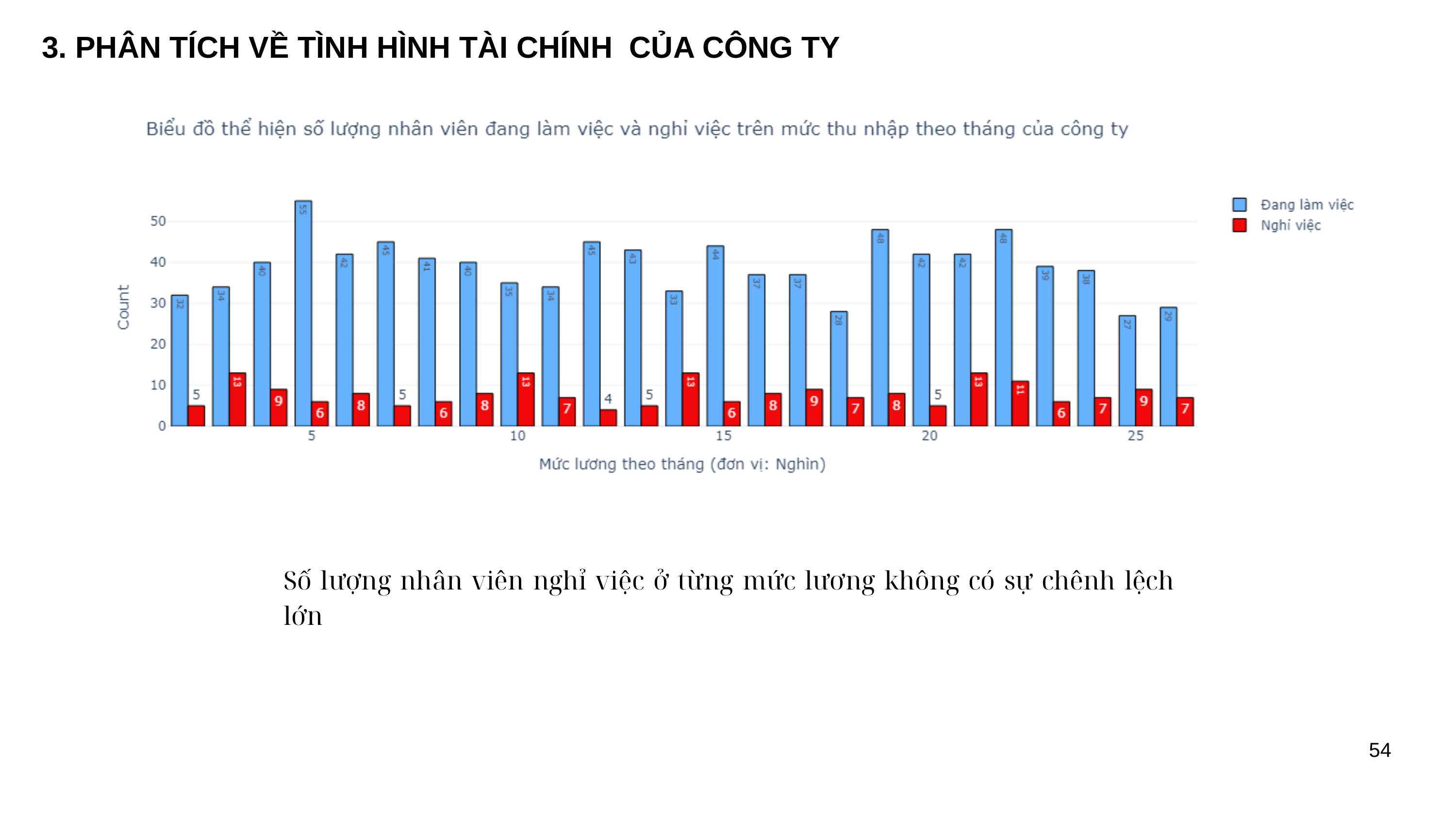

3. PHÂN TÍCH VỀ TÌNH HÌNH TÀI CHÍNH  CỦA CÔNG TY

Số lượng nhân viên nghỉ việc ở từng mức lương không có sự chênh lệch lớn
54